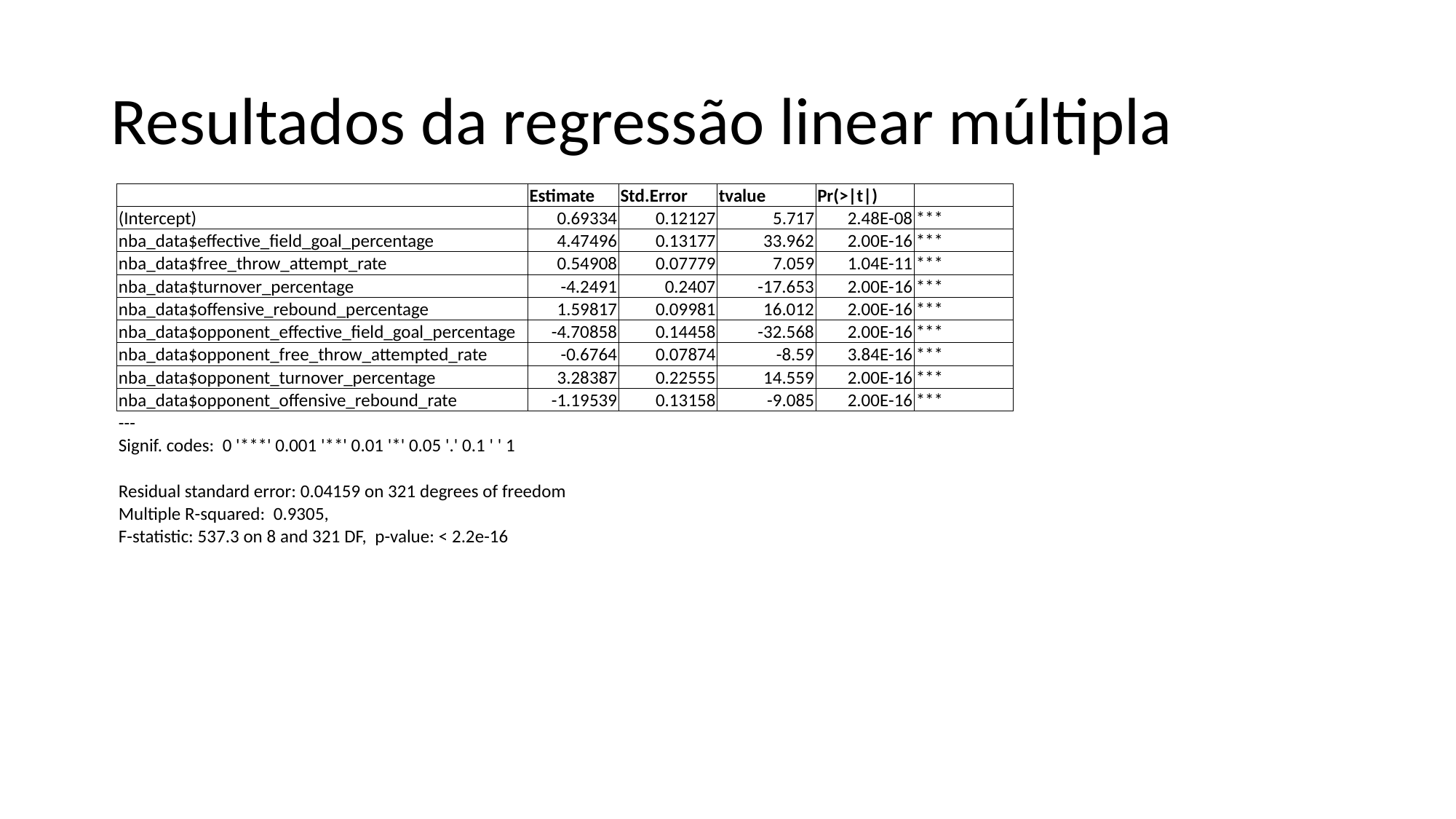

# Resultados da regressão linear múltipla
|  | Estimate | Std.Error | tvalue | Pr(>|t|) |  |
| --- | --- | --- | --- | --- | --- |
| (Intercept) | 0.69334 | 0.12127 | 5.717 | 2.48E-08 | \*\*\* |
| nba\_data$effective\_field\_goal\_percentage | 4.47496 | 0.13177 | 33.962 | 2.00E-16 | \*\*\* |
| nba\_data$free\_throw\_attempt\_rate | 0.54908 | 0.07779 | 7.059 | 1.04E-11 | \*\*\* |
| nba\_data$turnover\_percentage | -4.2491 | 0.2407 | -17.653 | 2.00E-16 | \*\*\* |
| nba\_data$offensive\_rebound\_percentage | 1.59817 | 0.09981 | 16.012 | 2.00E-16 | \*\*\* |
| nba\_data$opponent\_effective\_field\_goal\_percentage | -4.70858 | 0.14458 | -32.568 | 2.00E-16 | \*\*\* |
| nba\_data$opponent\_free\_throw\_attempted\_rate | -0.6764 | 0.07874 | -8.59 | 3.84E-16 | \*\*\* |
| nba\_data$opponent\_turnover\_percentage | 3.28387 | 0.22555 | 14.559 | 2.00E-16 | \*\*\* |
| nba\_data$opponent\_offensive\_rebound\_rate | -1.19539 | 0.13158 | -9.085 | 2.00E-16 | \*\*\* |
| --- |  |  |  |  |  |
| Signif. codes: 0 '\*\*\*' 0.001 '\*\*' 0.01 '\*' 0.05 '.' 0.1 ' ' 1 |  |  |  |  |  |
|  |  |  |  |  |  |
| Residual standard error: 0.04159 on 321 degrees of freedom |  |  |  |  |  |
| Multiple R-squared: 0.9305, |  |  |  |  |  |
| F-statistic: 537.3 on 8 and 321 DF, p-value: < 2.2e-16 |  |  |  |  |  |